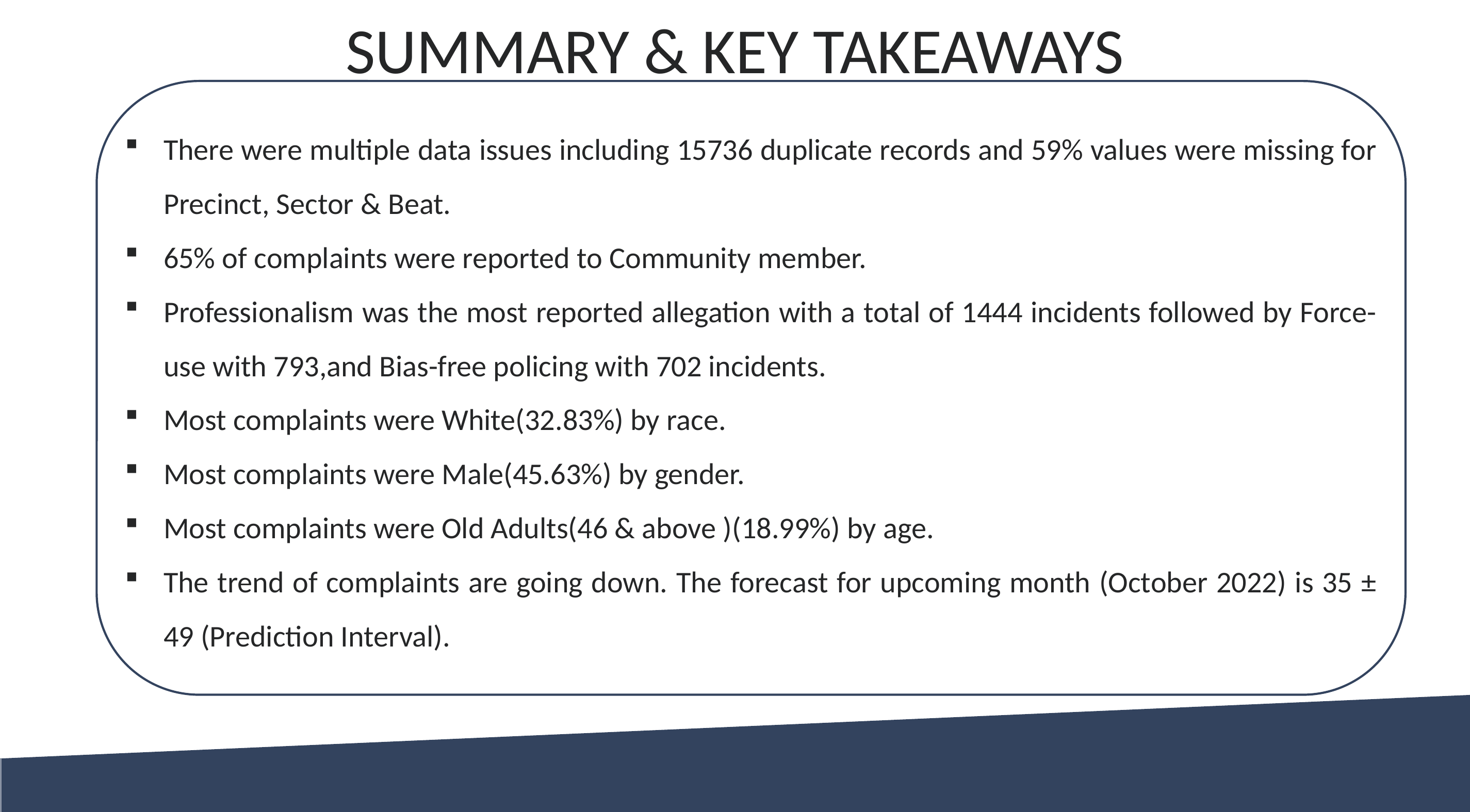

# SUMMARY & KEY TAKEAWAYS

There were multiple data issues including 15736 duplicate records and 59% values were missing for Precinct, Sector & Beat.
65% of complaints were reported to Community member.
Professionalism was the most reported allegation with a total of 1444 incidents followed by Force-use with 793,and Bias-free policing with 702 incidents.
Most complaints were White(32.83%) by race.
Most complaints were Male(45.63%) by gender.
Most complaints were Old Adults(46 & above )(18.99%) by age.
The trend of complaints are going down. The forecast for upcoming month (October 2022) is 35 ± 49 (Prediction Interval).